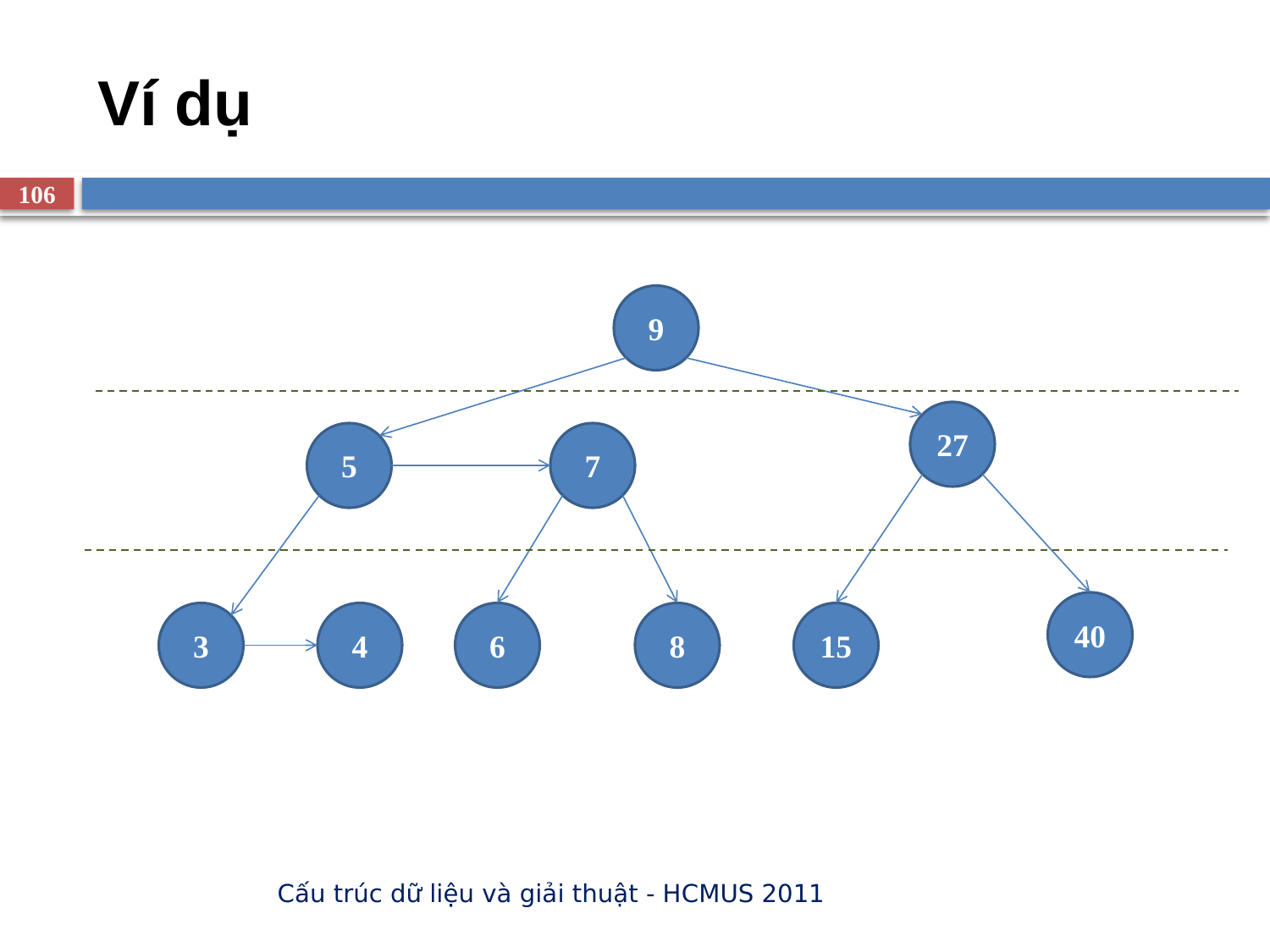

# Ví dụ
106
9
27
5
7
40
3
4
6
8
15
Cấu trúc dữ liệu và giải thuật - HCMUS 2011